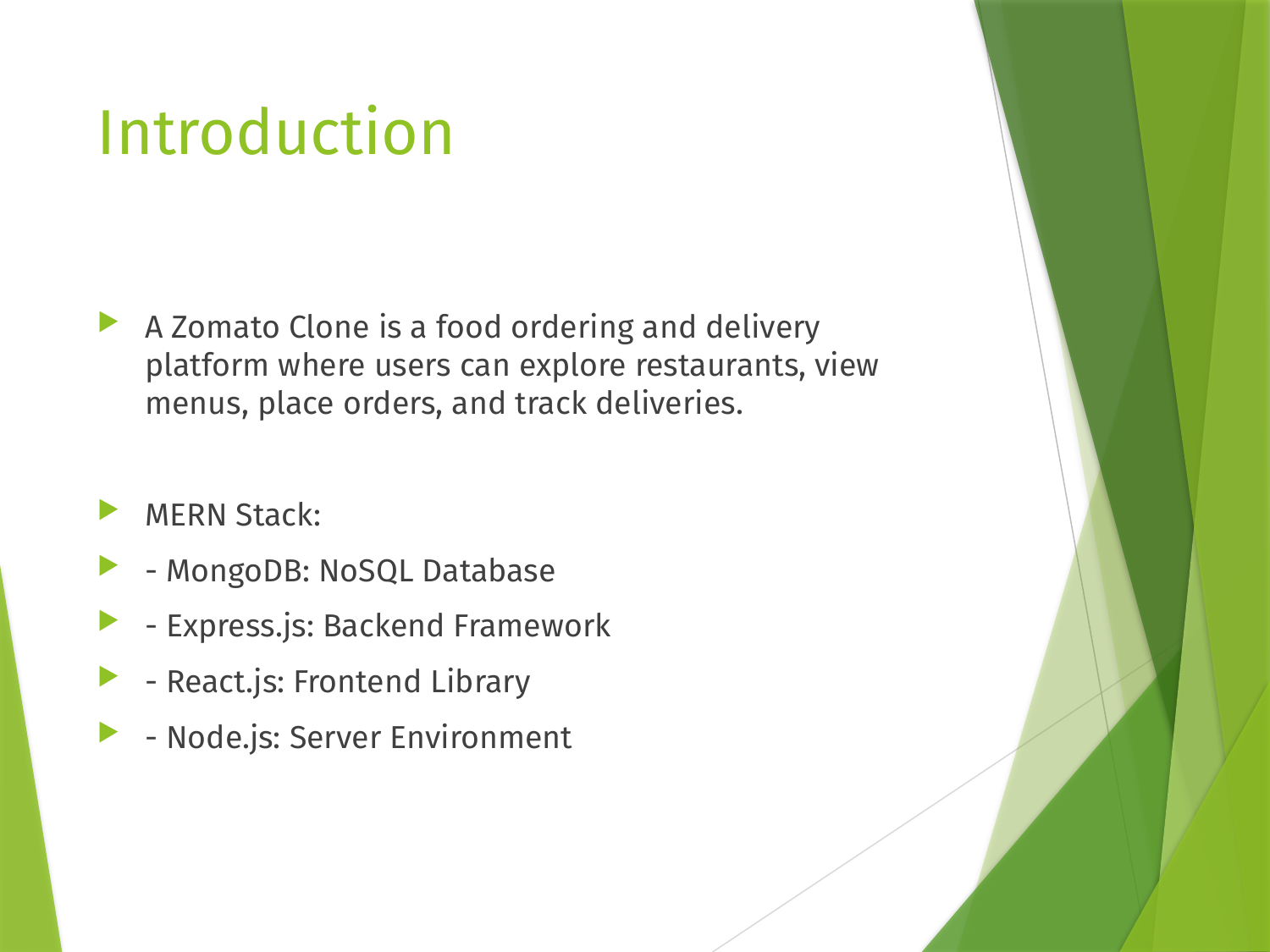

# Introduction
A Zomato Clone is a food ordering and delivery platform where users can explore restaurants, view menus, place orders, and track deliveries.

MERN Stack:
- MongoDB: NoSQL Database
- Express.js: Backend Framework
- React.js: Frontend Library
- Node.js: Server Environment